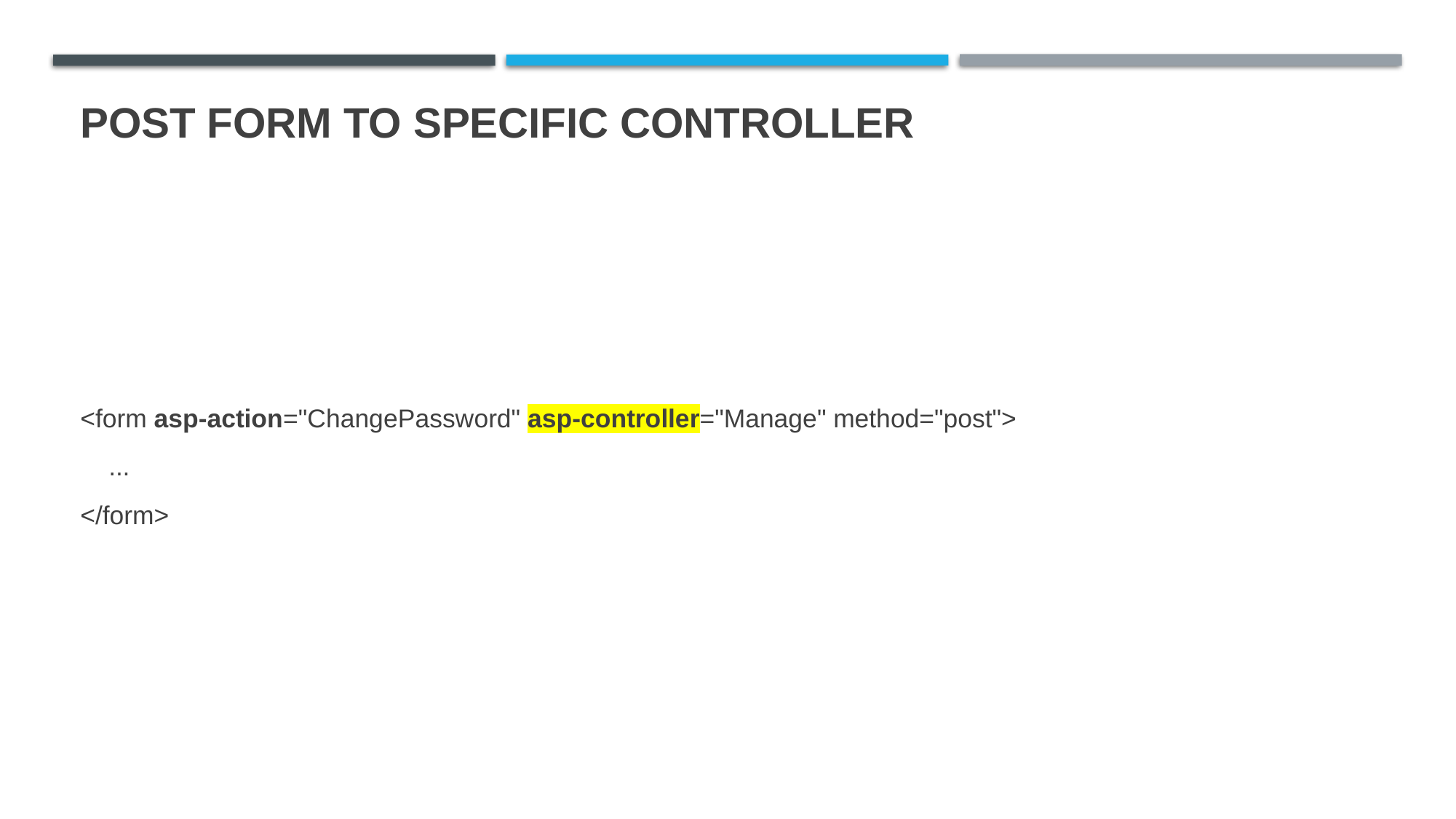

# POST FORM TO SPECIFIC CONTROLLER
<form asp-action="ChangePassword" asp-controller="Manage" method="post">
    ...
</form>